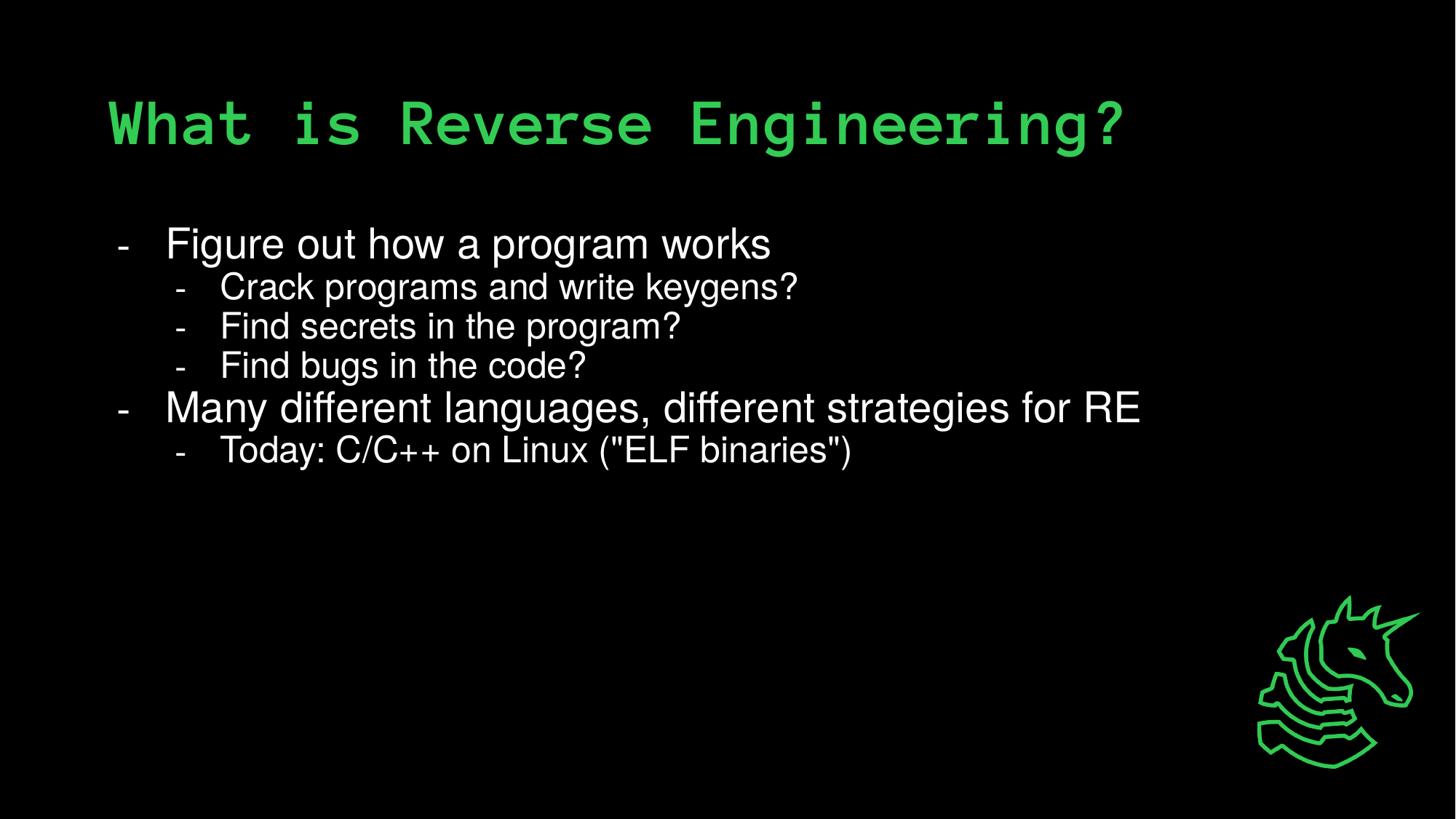

# What is Reverse Engineering?
Figure out how a program works
Crack programs and write keygens?
Find secrets in the program?
Find bugs in the code?
Many different languages, different strategies for RE
Today: C/C++ on Linux ("ELF binaries")